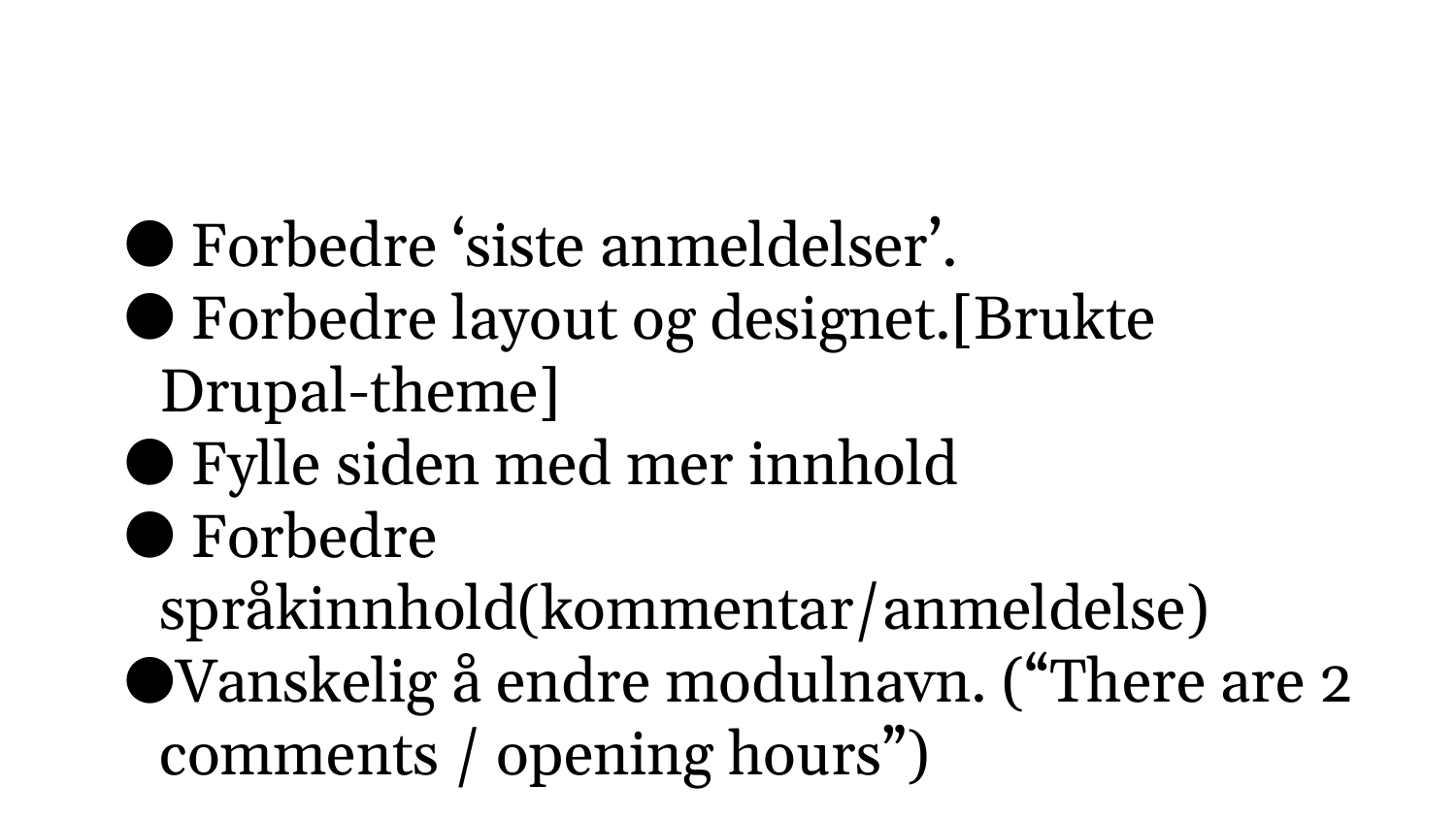

Forslag til forbedringer
 Forbedre ‘siste anmeldelser’.
 Forbedre layout og designet.[Brukte Drupal-theme]
 Fylle siden med mer innhold
 Forbedre språkinnhold(kommentar/anmeldelse)
Vanskelig å endre modulnavn. (“There are 2 comments / opening hours”)